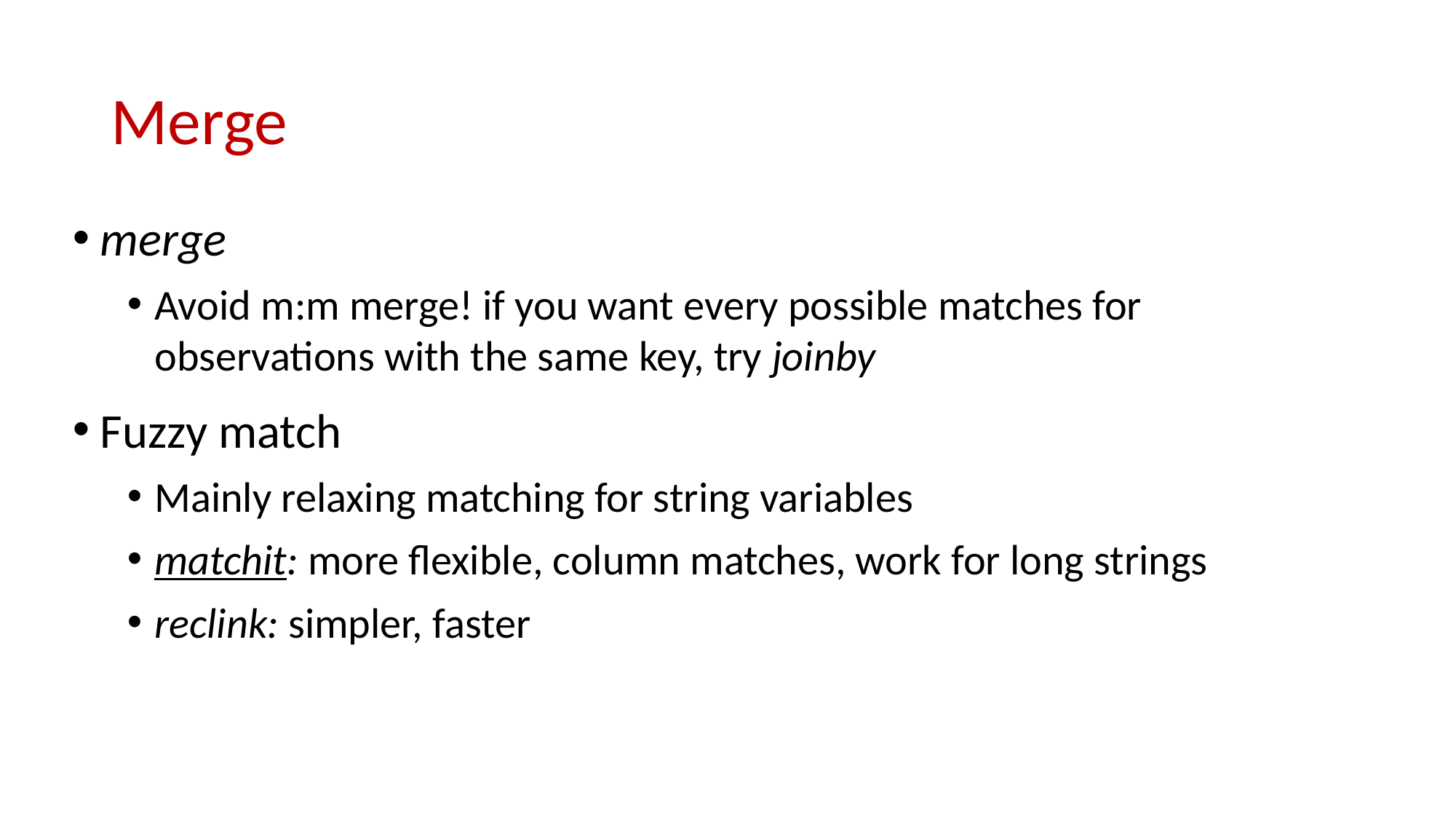

# Merge
merge
Avoid m:m merge! if you want every possible matches for observations with the same key, try joinby
Fuzzy match
Mainly relaxing matching for string variables
matchit: more flexible, column matches, work for long strings
reclink: simpler, faster